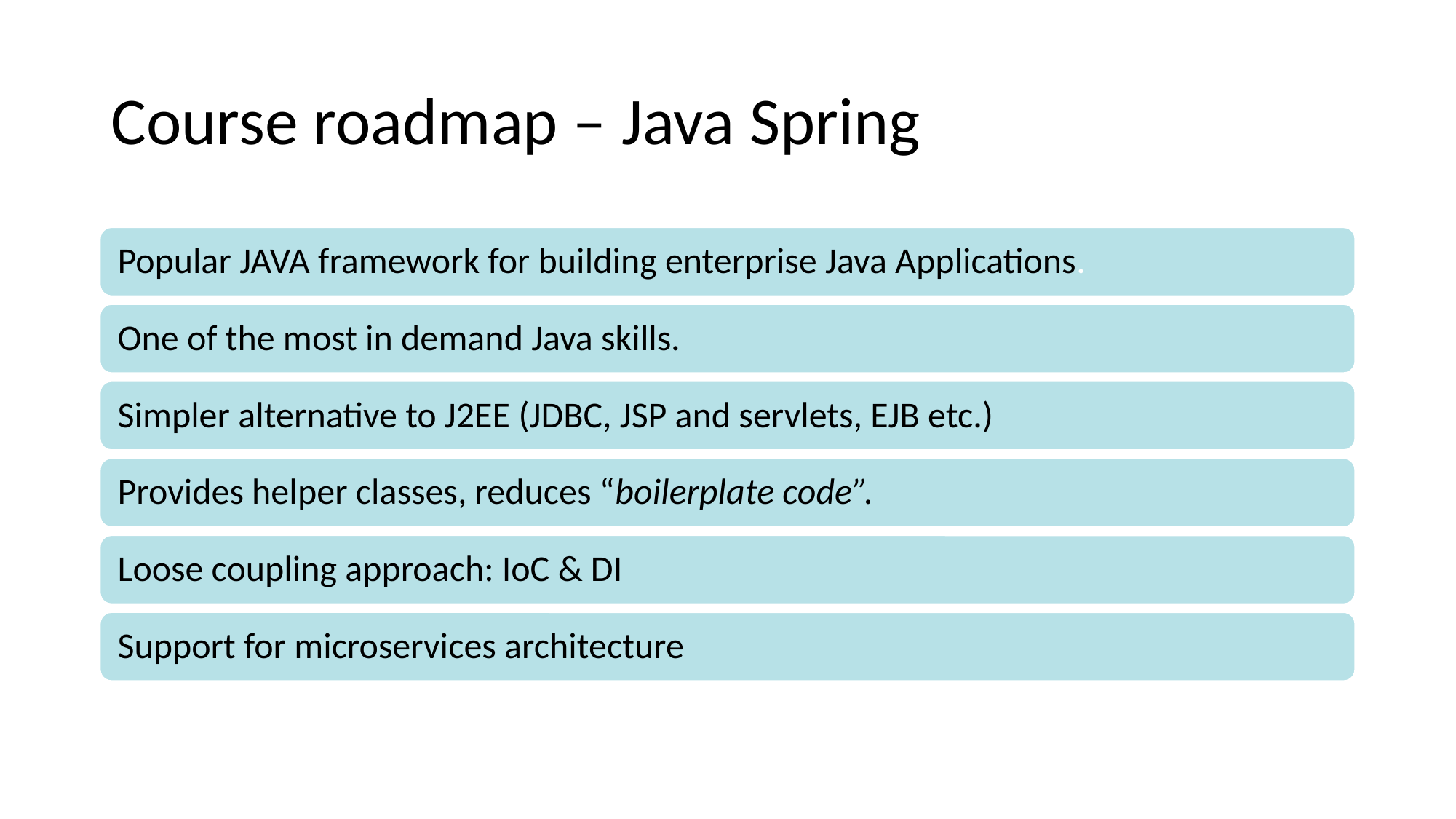

# Course roadmap – Java Spring
Popular JAVA framework for building enterprise Java Applications.
One of the most in demand Java skills.
Simpler alternative to J2EE (JDBC, JSP and servlets, EJB etc.)
Provides helper classes, reduces “boilerplate code”.
Loose coupling approach: IoC & DI
Support for microservices architecture